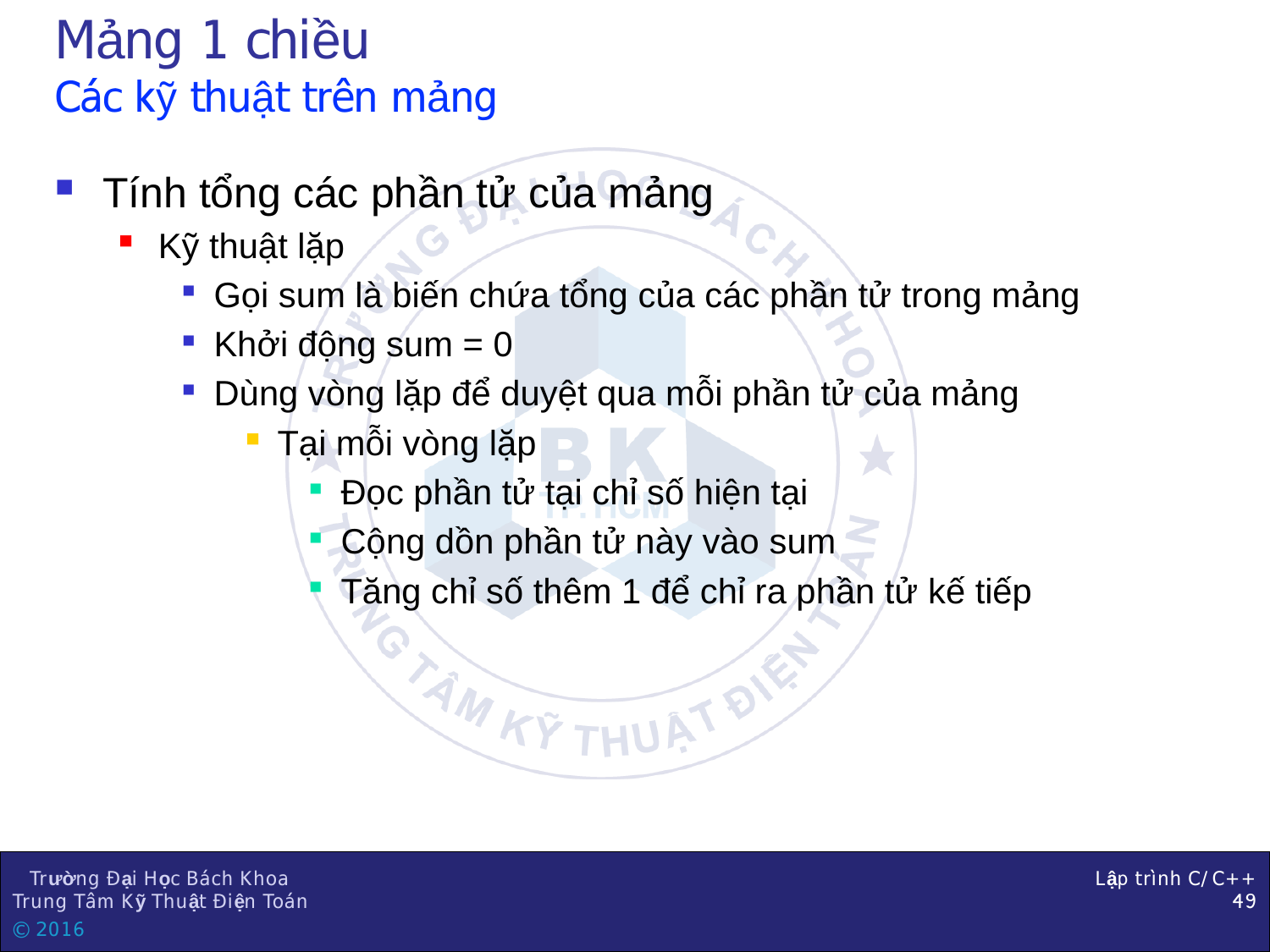

# Mảng 1 chiều Các kỹ thuật trên mảng
Tính tổng các phần tử của mảng
Kỹ thuật lặp
Gọi sum là biến chứa tổng của các phần tử trong mảng
Khởi động sum = 0
Dùng vòng lặp để duyệt qua mỗi phần tử của mảng
Tại mỗi vòng lặp
Đọc phần tử tại chỉ số hiện tại
Cộng dồn phần tử này vào sum
Tăng chỉ số thêm 1 để chỉ ra phần tử kế tiếp